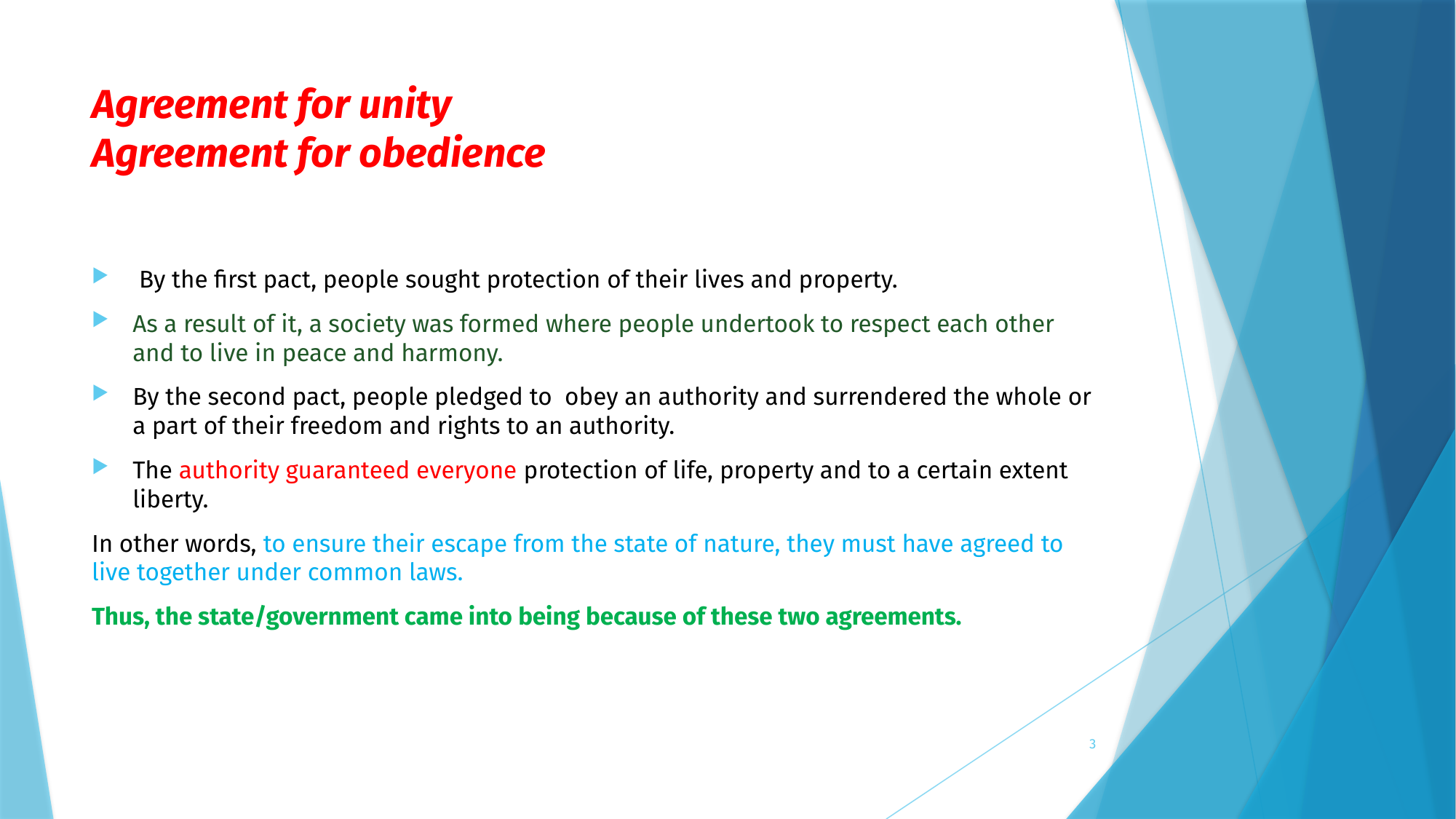

# Agreement for unity Agreement for obedience
 By the first pact, people sought protection of their lives and property.
As a result of it, a society was formed where people undertook to respect each other and to live in peace and harmony.
By the second pact, people pledged to  obey an authority and surrendered the whole or a part of their freedom and rights to an authority.
The authority guaranteed everyone protection of life, property and to a certain extent liberty.
In other words, to ensure their escape from the state of nature, they must have agreed to live together under common laws.
Thus, the state/government came into being because of these two agreements.

3